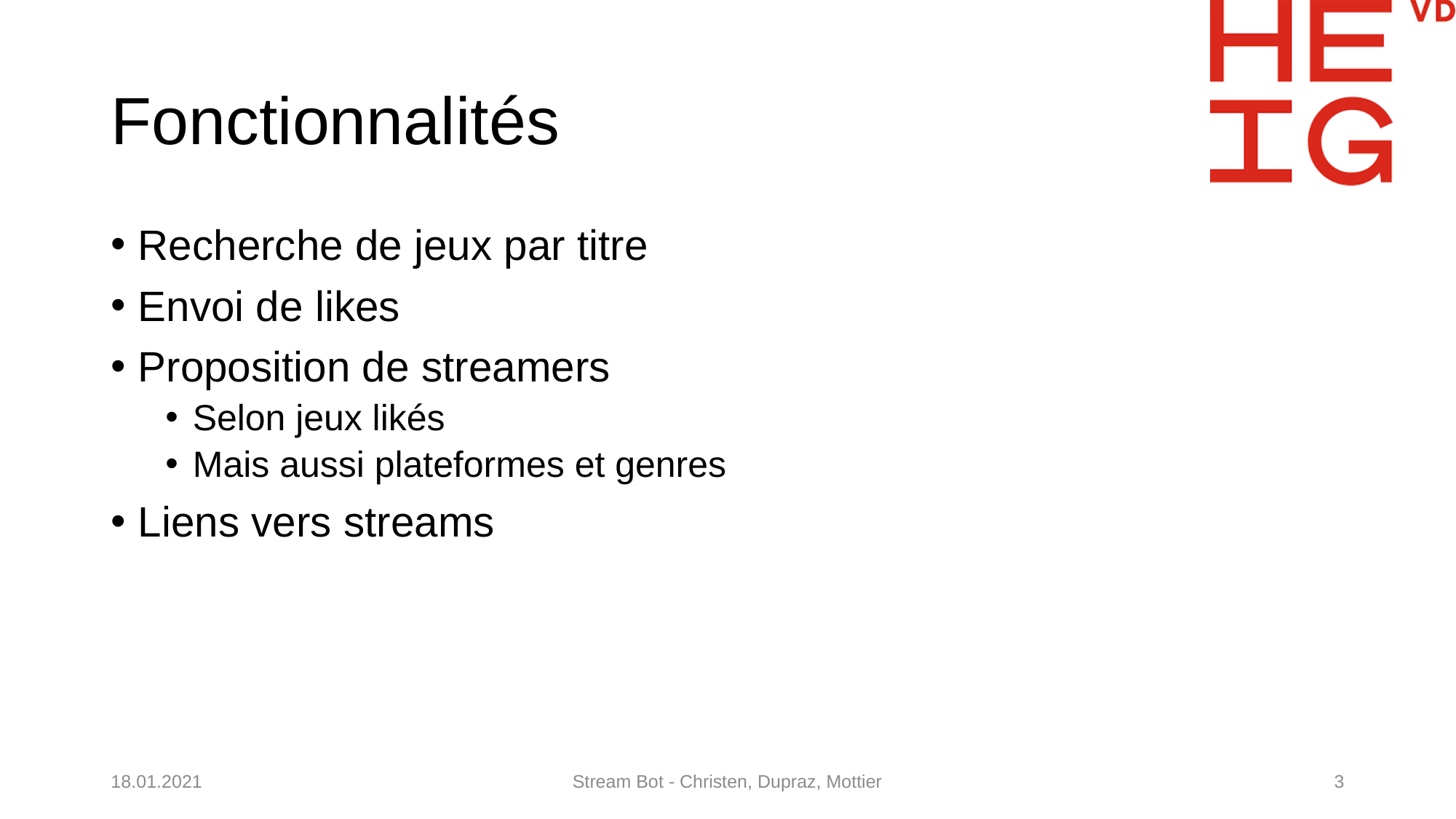

# Fonctionnalités
Recherche de jeux par titre
Envoi de likes
Proposition de streamers
Selon jeux likés
Mais aussi plateformes et genres
Liens vers streams
18.01.2021
Stream Bot - Christen, Dupraz, Mottier
3